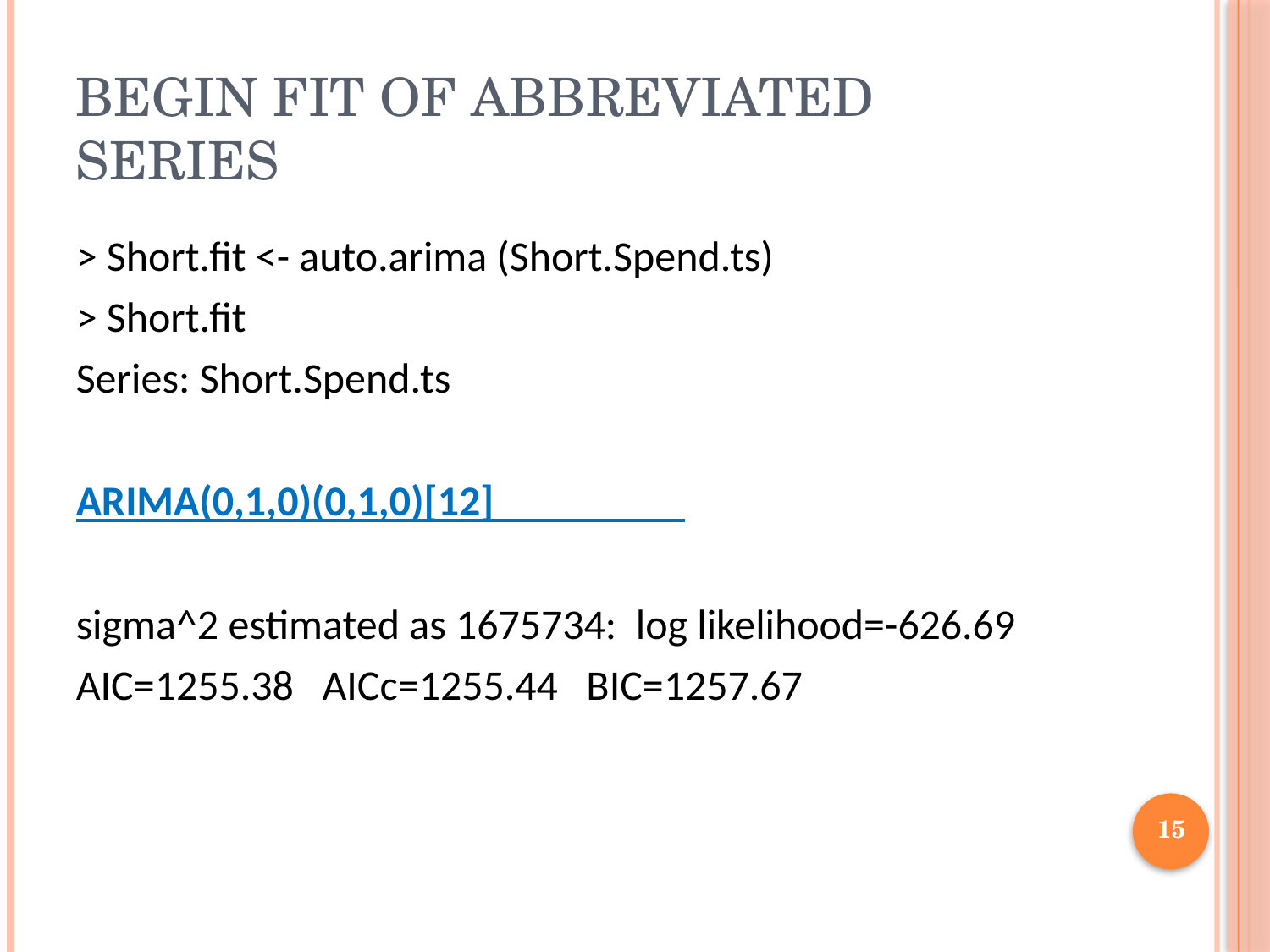

# Begin Fit of Abbreviated Series
> Short.fit <- auto.arima (Short.Spend.ts)
> Short.fit
Series: Short.Spend.ts

ARIMA(0,1,0)(0,1,0)[12]

sigma^2 estimated as 1675734:  log likelihood=-626.69
AIC=1255.38   AICc=1255.44   BIC=1257.67
15